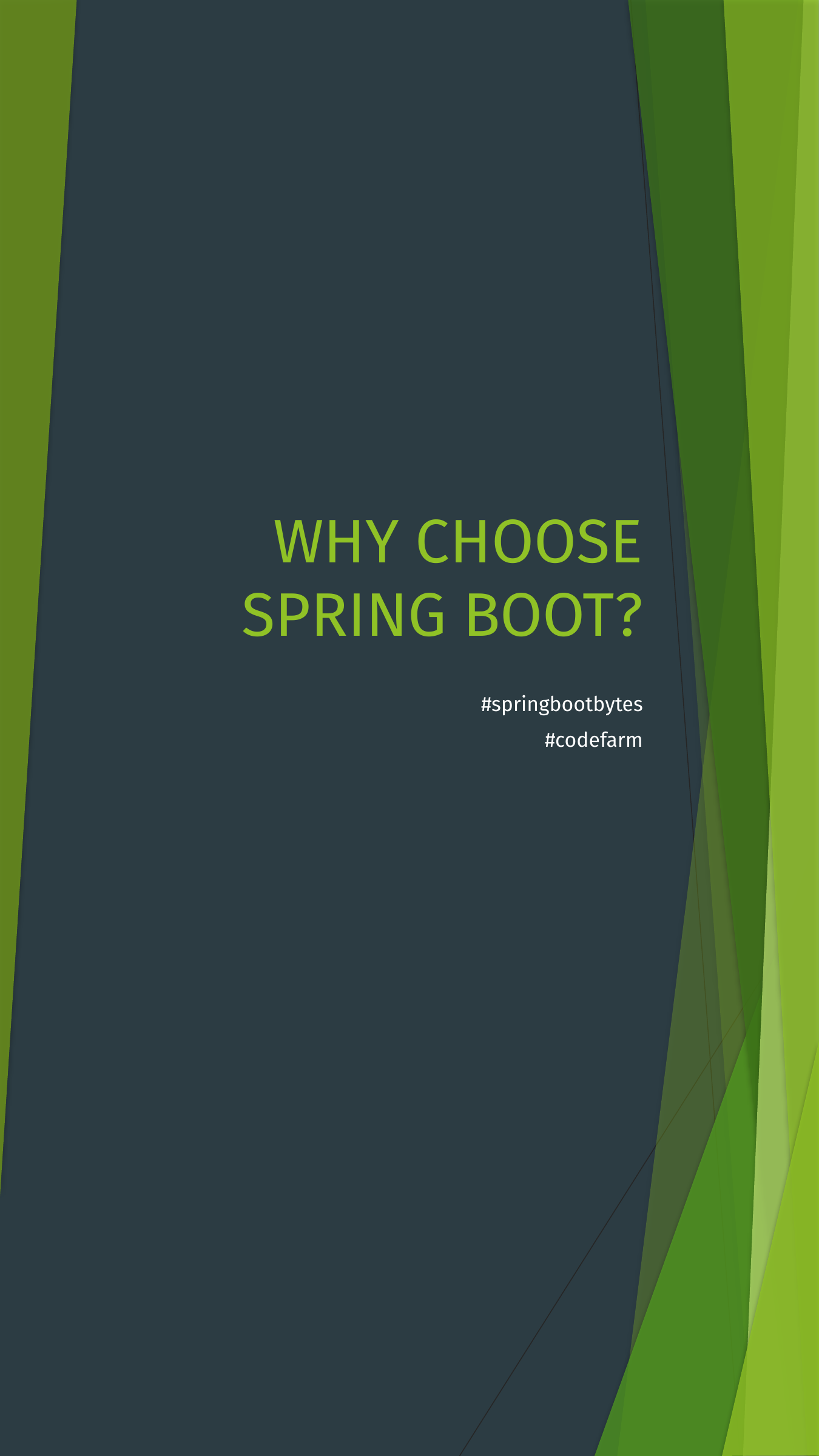

# WHY CHOOSE SPRING BOOT?
#springbootbytes
#codefarm